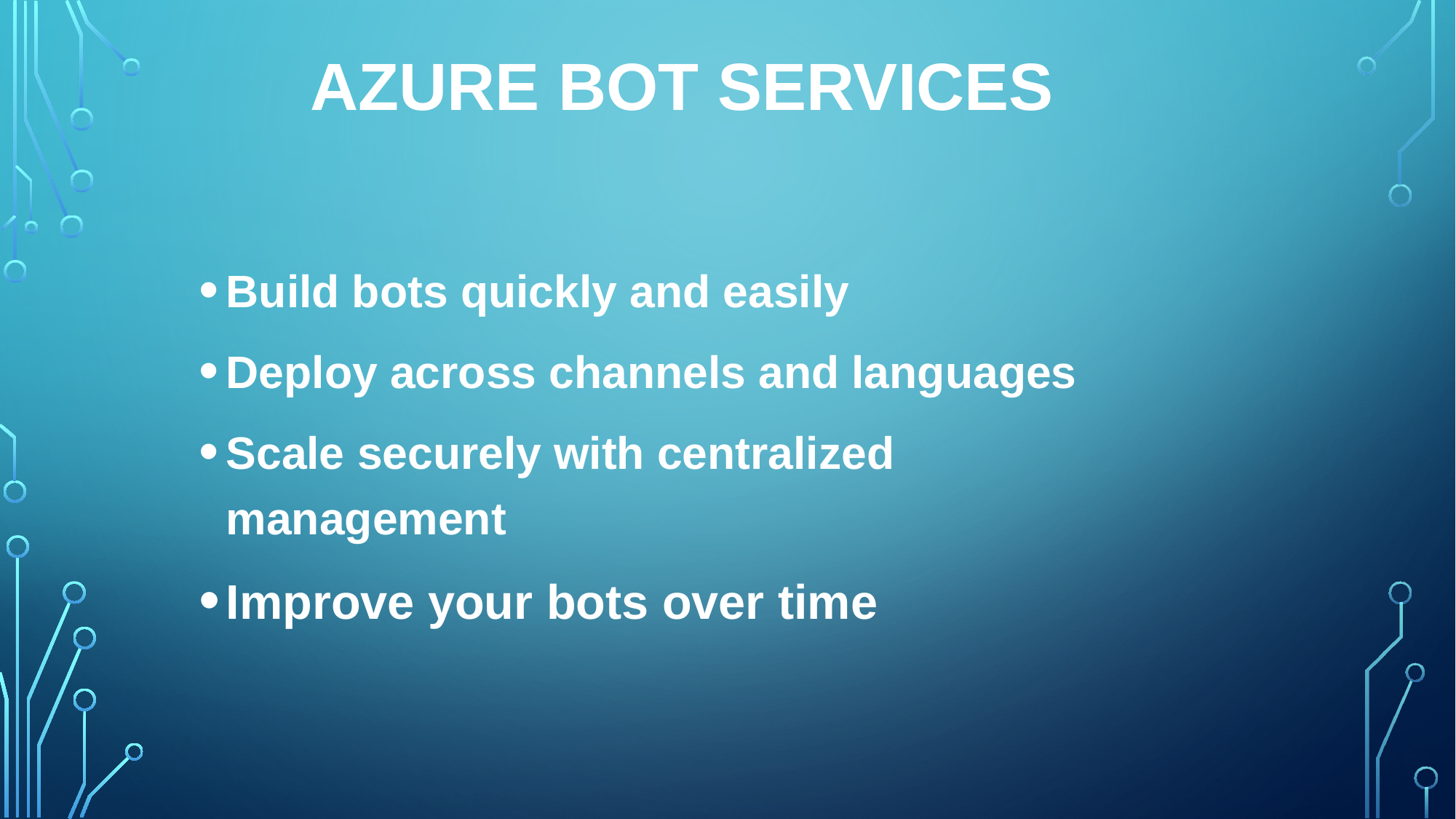

# AZURE BOT SERVICES
Build bots quickly and easily
Deploy across channels and languages
Scale securely with centralized management
Improve your bots over time